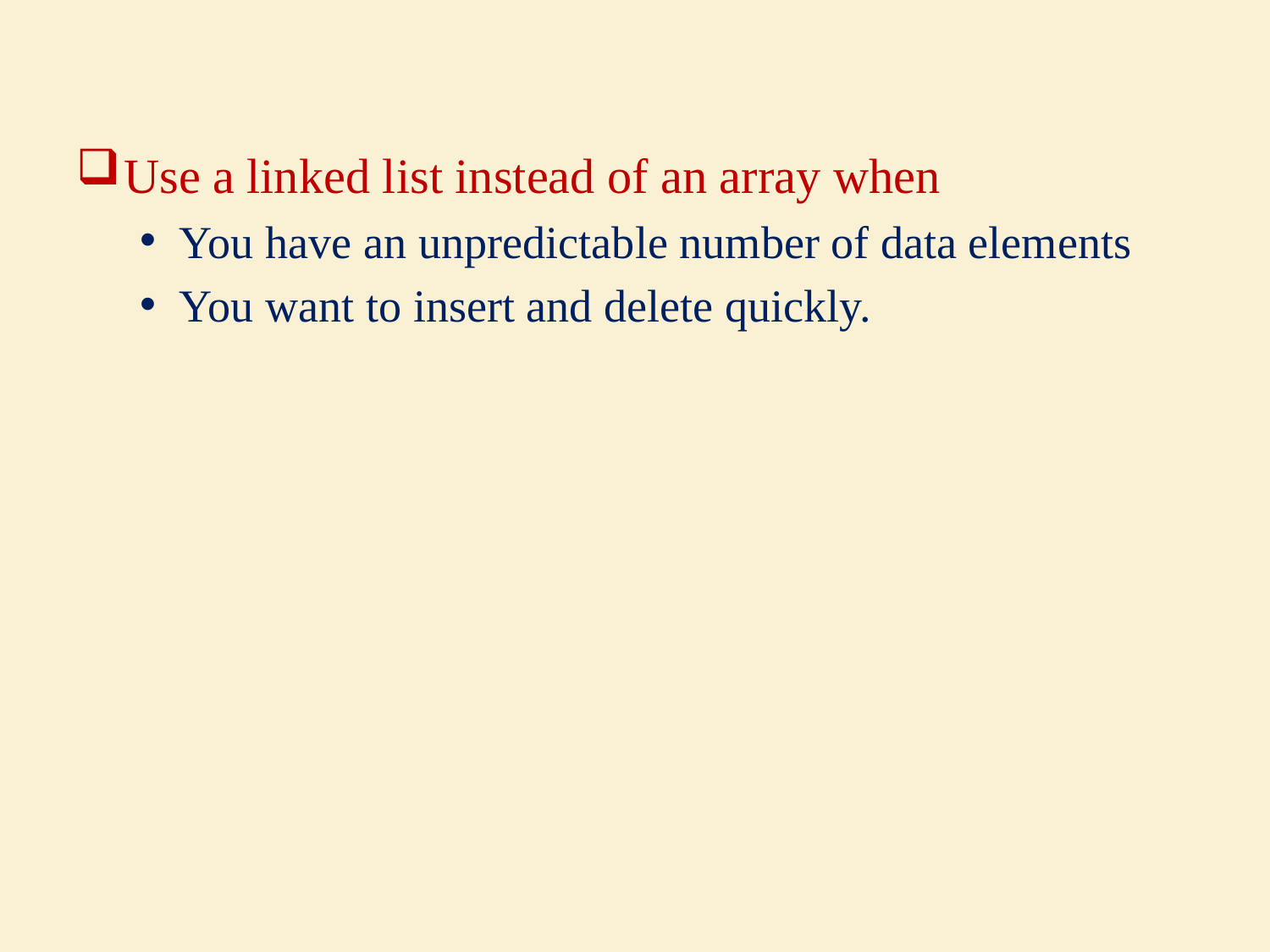

Use a linked list instead of an array when
You have an unpredictable number of data elements
You want to insert and delete quickly.